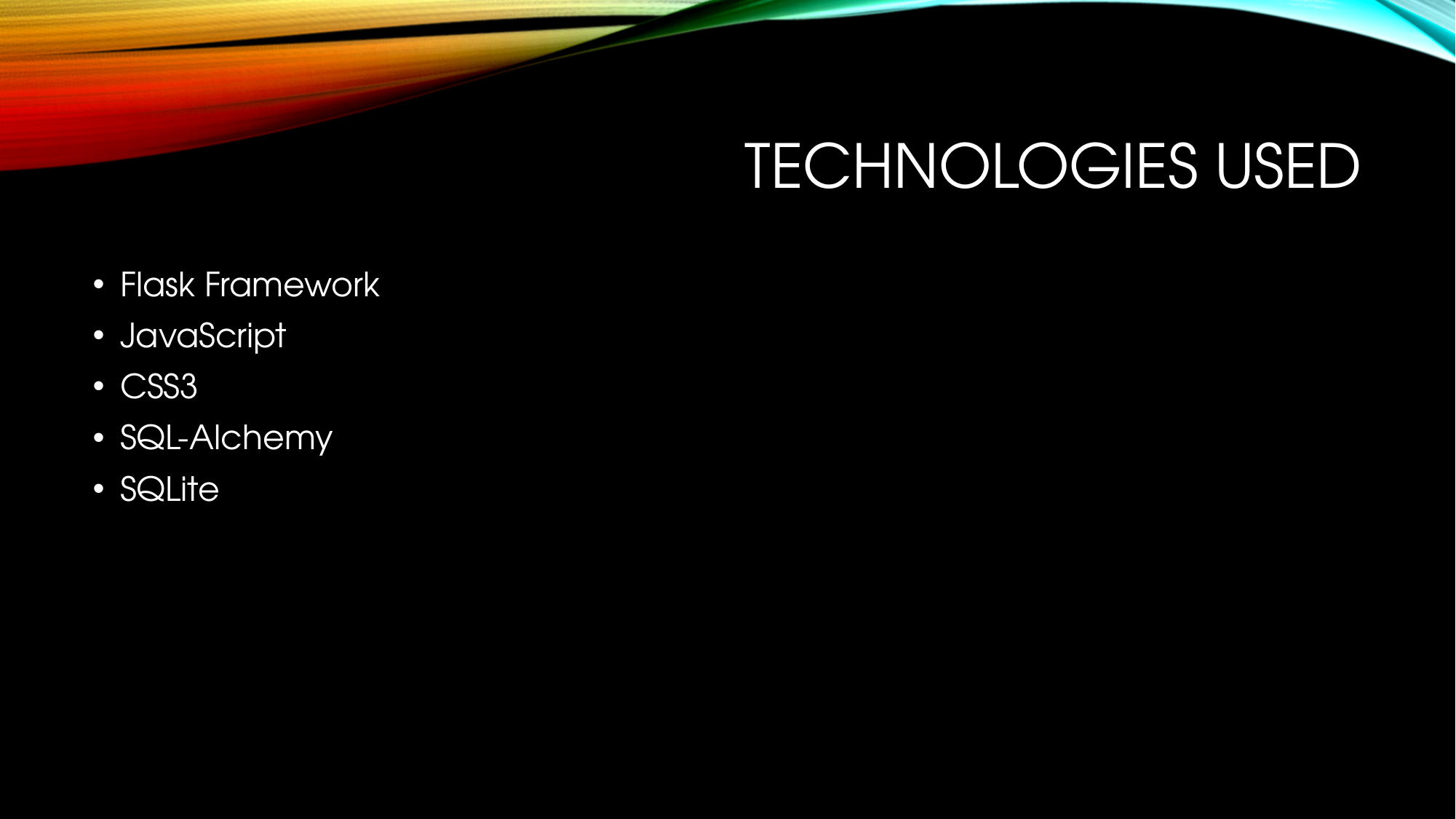

# Technologies USeD
Flask Framework
JavaScript
CSS3
SQL-Alchemy
SQLite